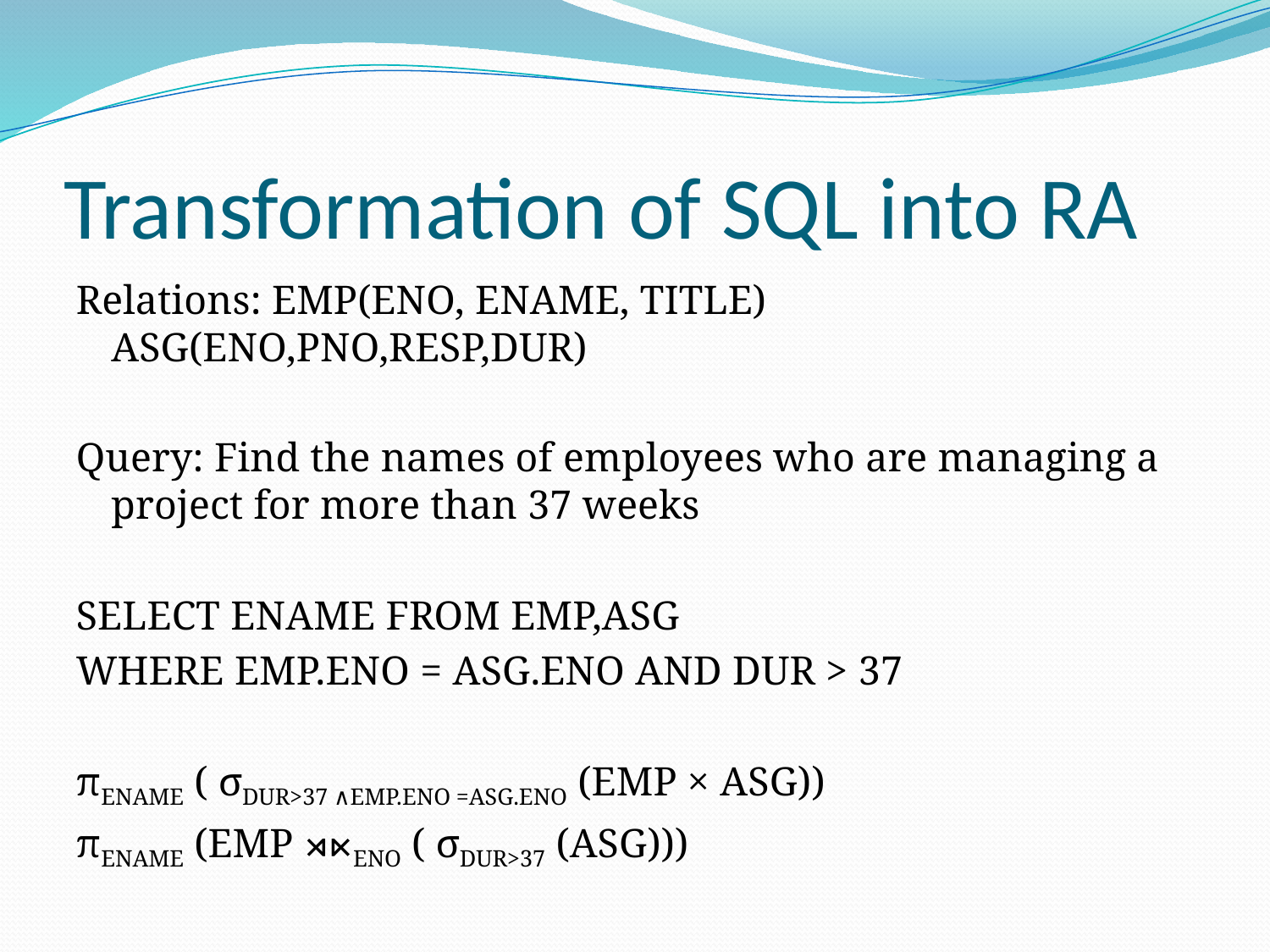

# Transformation of SQL into RA
Relations: EMP(ENO, ENAME, TITLE) ASG(ENO,PNO,RESP,DUR)

Query: Find the names of employees who are managing a project for more than 37 weeks

SELECT ENAME FROM EMP,ASG
WHERE EMP.ENO = ASG.ENO AND DUR > 37

πENAME ( σDUR>37 ∧EMP.ENO =ASG.ENO (EMP × ASG))
πENAME (EMP ⋊⋉ENO ( σDUR>37 (ASG)))